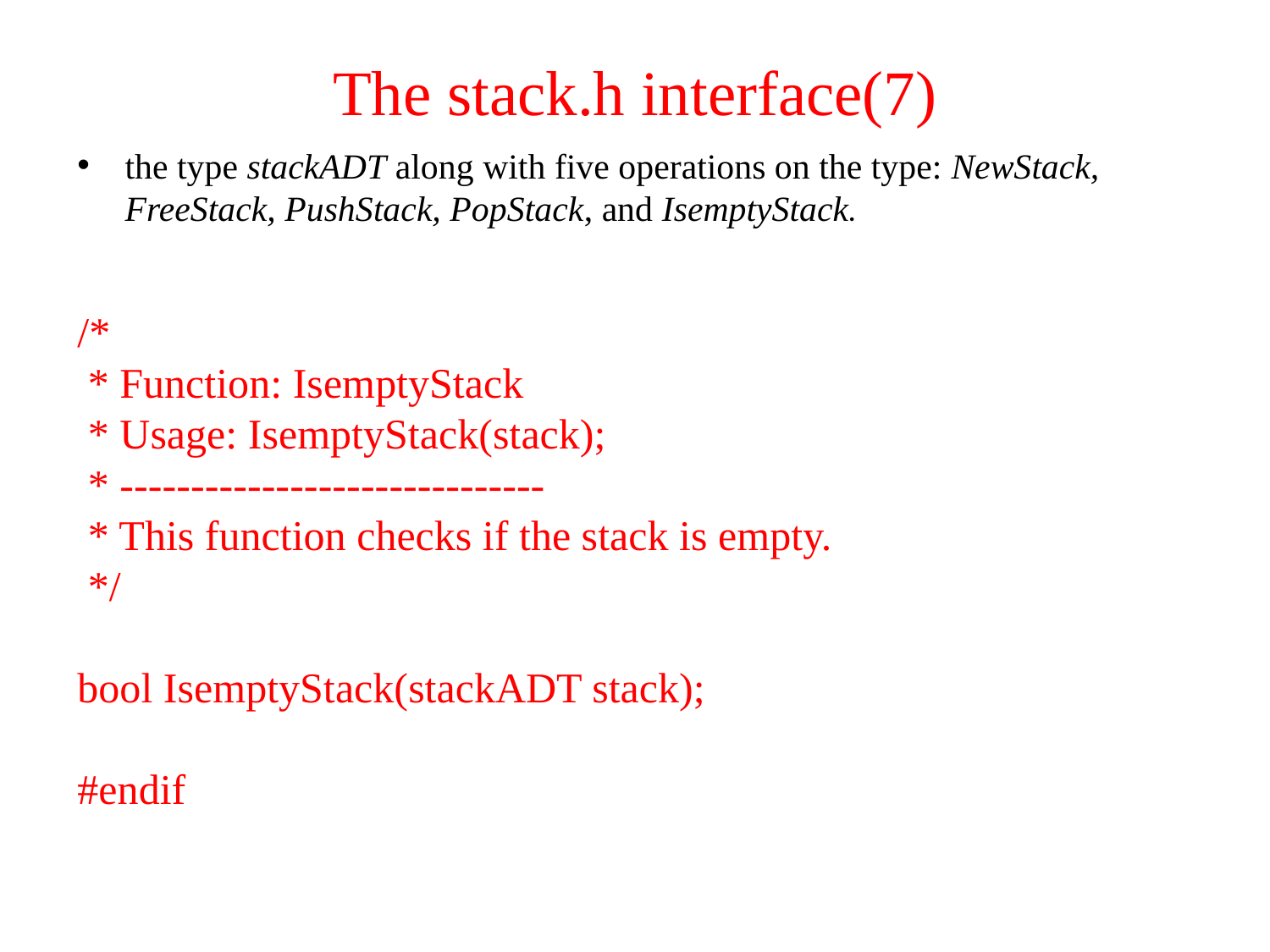

The stack.h interface(7)
the type stackADT along with five operations on the type: NewStack, FreeStack, PushStack, PopStack, and IsemptyStack.

/*
 * Function: IsemptyStack
 * Usage: IsemptyStack(stack);
 * ------------------------------
 * This function checks if the stack is empty.
 */

bool IsemptyStack(stackADT stack);

#endif